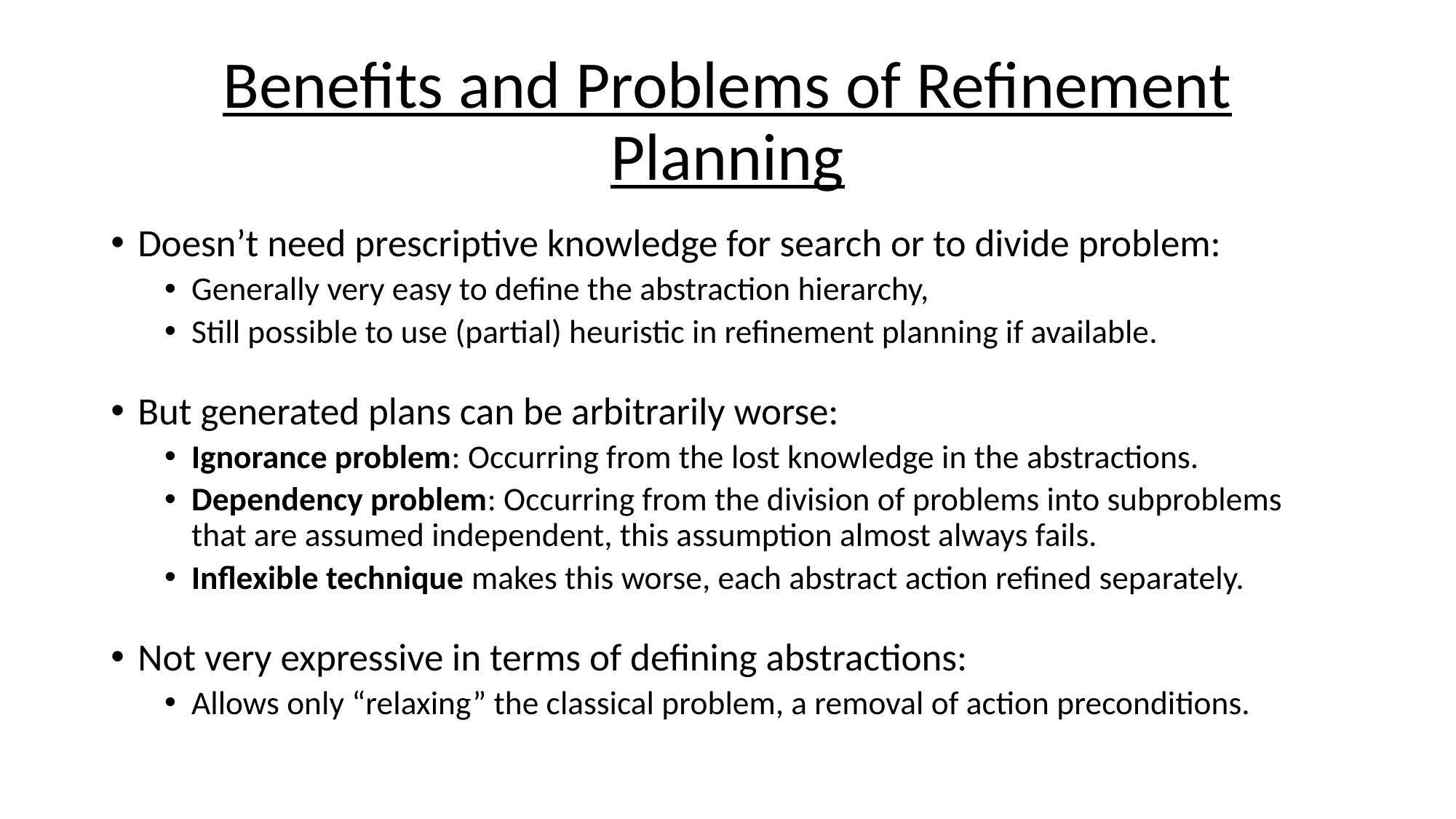

# Benefits and Problems of Refinement Planning
Doesn’t need prescriptive knowledge for search or to divide problem:
Generally very easy to define the abstraction hierarchy,
Still possible to use (partial) heuristic in refinement planning if available.

But generated plans can be arbitrarily worse:
Ignorance problem: Occurring from the lost knowledge in the abstractions.
Dependency problem: Occurring from the division of problems into subproblems that are assumed independent, this assumption almost always fails.
Inflexible technique makes this worse, each abstract action refined separately.

Not very expressive in terms of defining abstractions:
Allows only “relaxing” the classical problem, a removal of action preconditions.